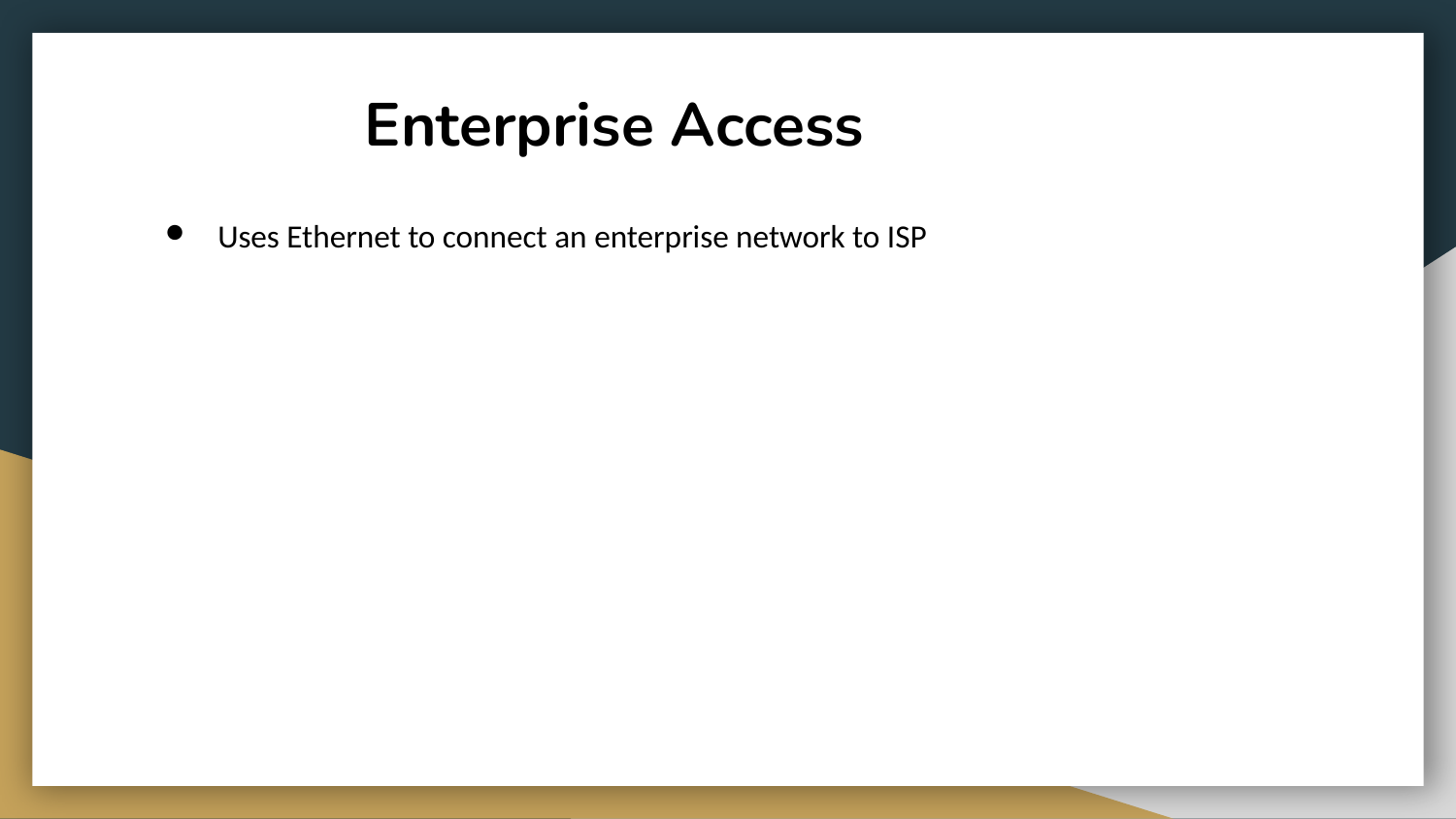

# Enterprise Access
Uses Ethernet to connect an enterprise network to ISP